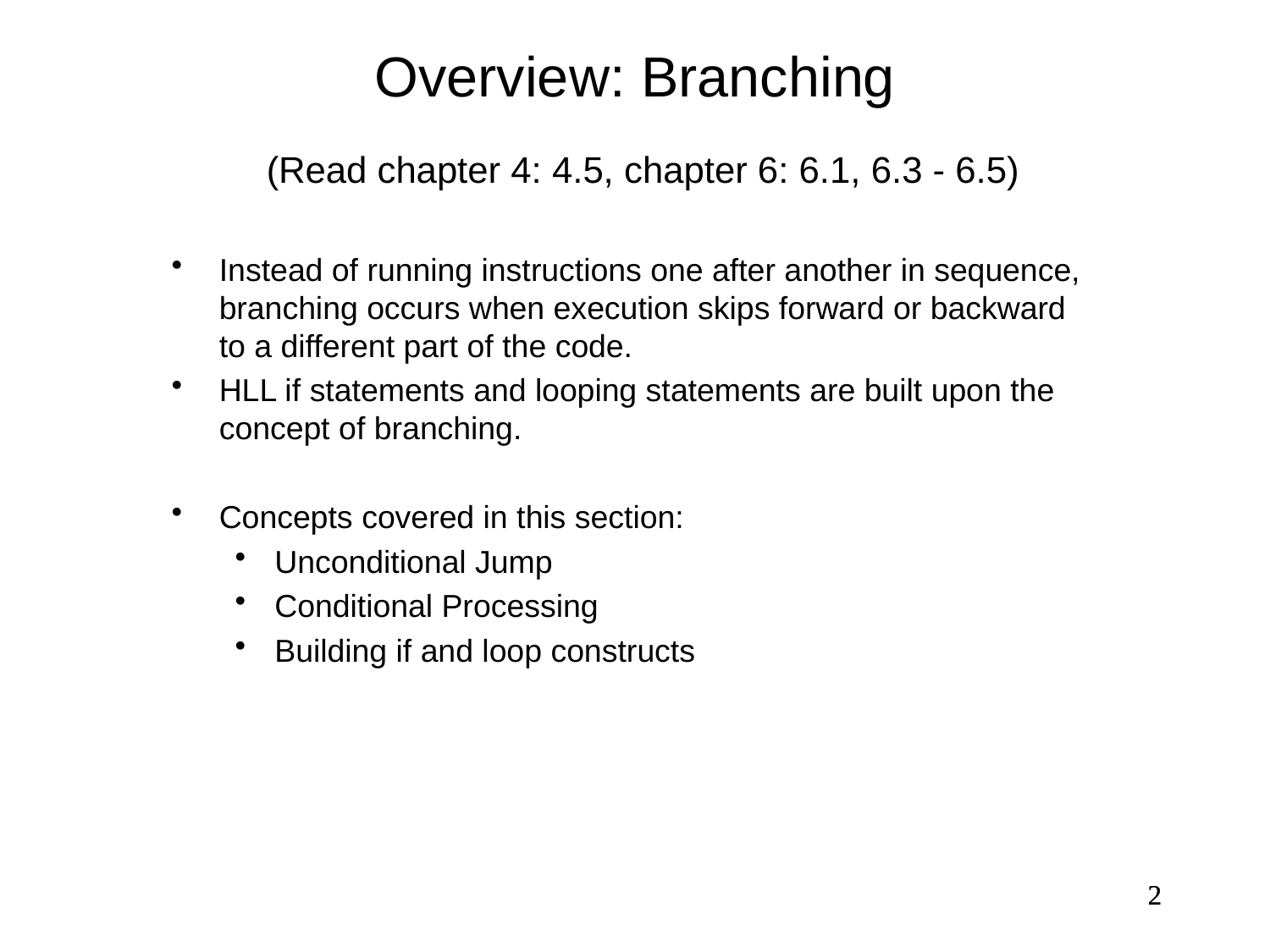

Overview: Branching
(Read chapter 4: 4.5, chapter 6: 6.1, 6.3 - 6.5)
Instead of running instructions one after another in sequence, branching occurs when execution skips forward or backward to a different part of the code.
HLL if statements and looping statements are built upon the concept of branching.

Concepts covered in this section:
Unconditional Jump
Conditional Processing
Building if and loop constructs
2
2